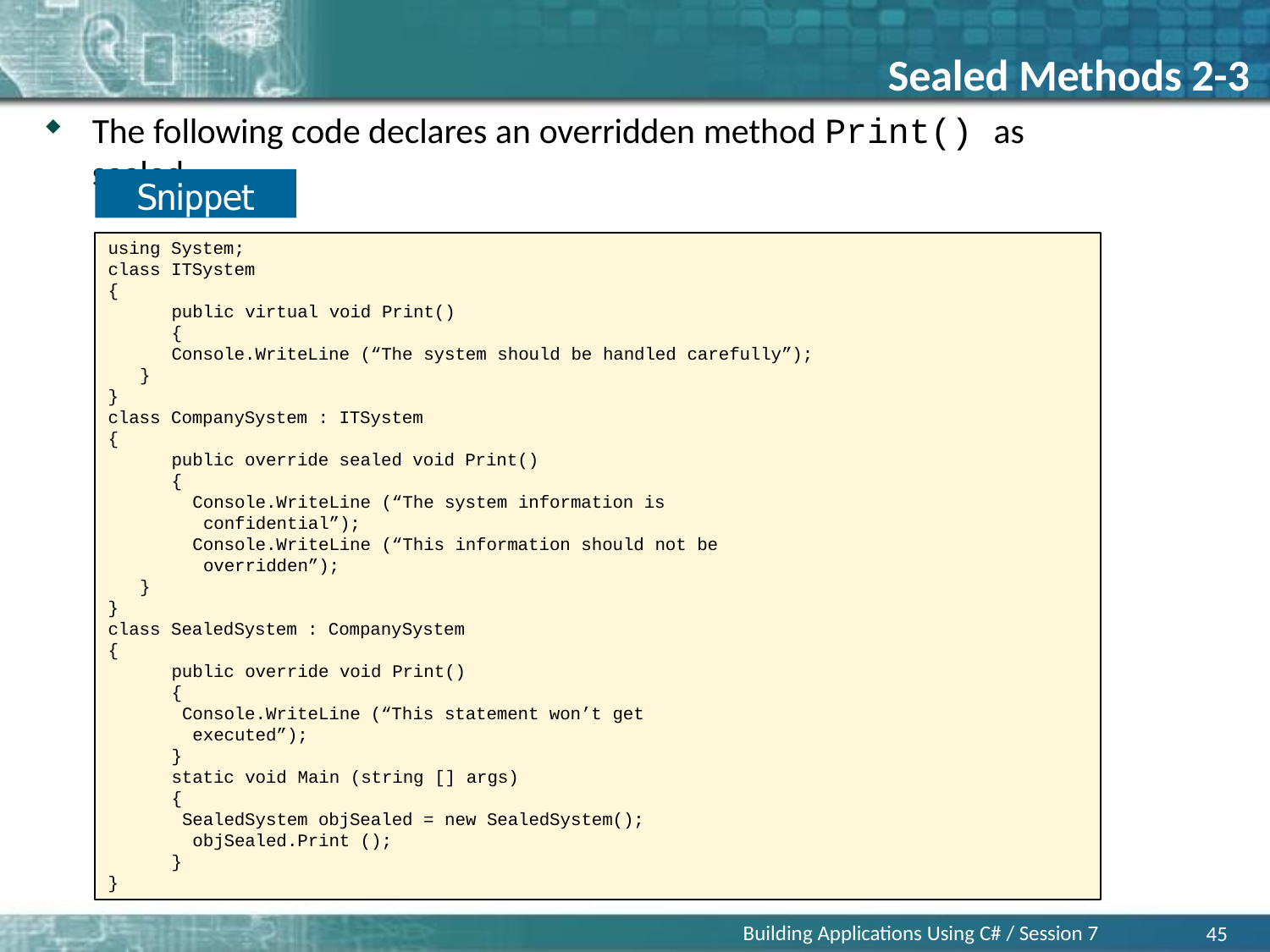

# Sealed Methods 2-3
The following code declares an overridden method Print() as sealed:
Snippet

using System;
class ITSystem
{
public virtual void Print()
{
Console.WriteLine (“The system should be handled carefully”);
}
}
class CompanySystem : ITSystem
{
public override sealed void Print()
{
Console.WriteLine (“The system information is  confidential”);
Console.WriteLine (“This information should not be  overridden”);
}
}
class SealedSystem : CompanySystem
{
public override void Print()
{
Console.WriteLine (“This statement won’t get  executed”);
}
static void Main (string [] args)
{
SealedSystem objSealed = new SealedSystem();  objSealed.Print ();
}
}
Building Applications Using C# / Session 7
45